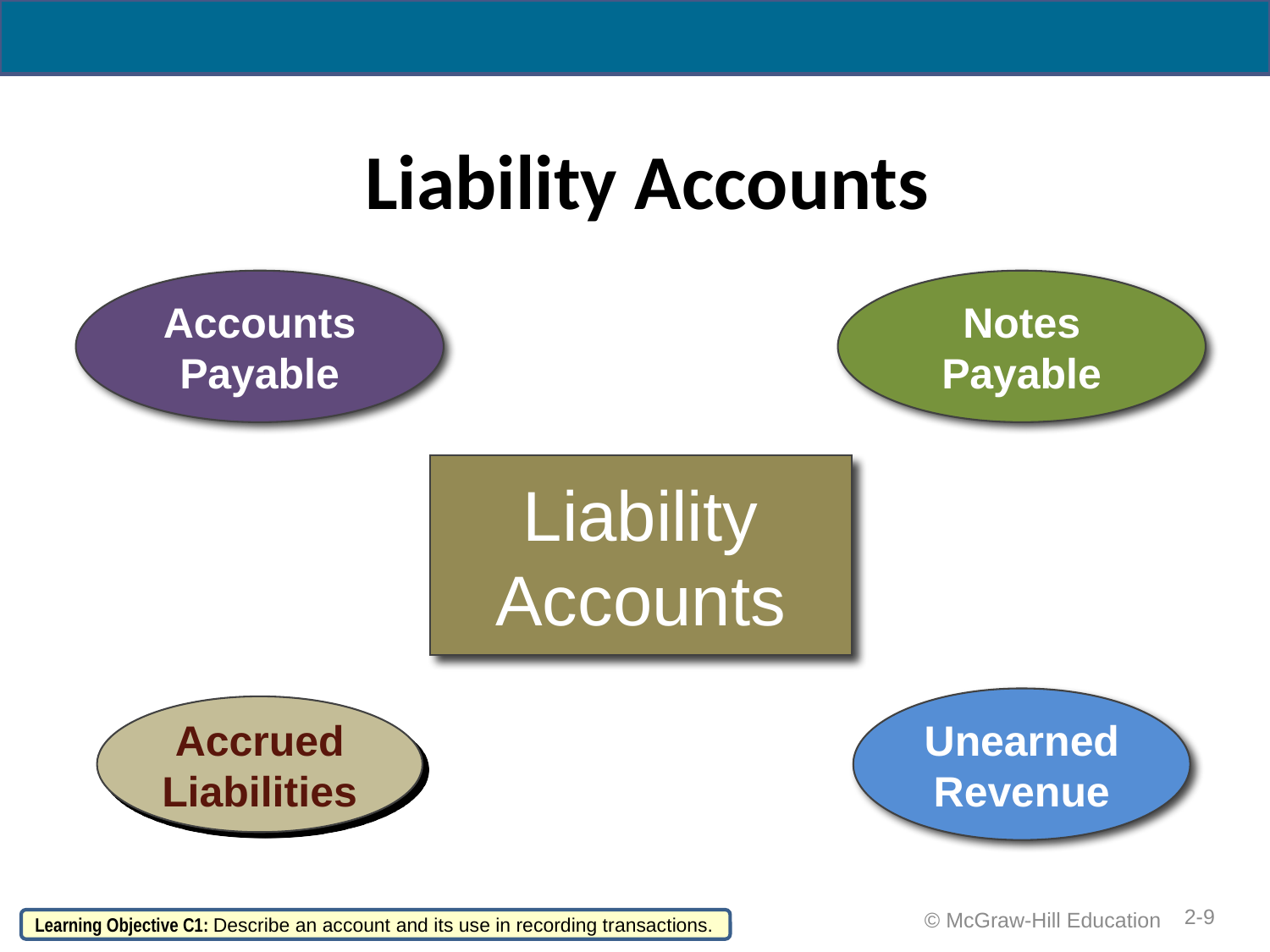

# Liability Accounts
Accounts Payable
Notes Payable
Liability
Accounts
Unearned Revenue
Accrued Liabilities
2-9
 © McGraw-Hill Education
Learning Objective C1: Describe an account and its use in recording transactions.